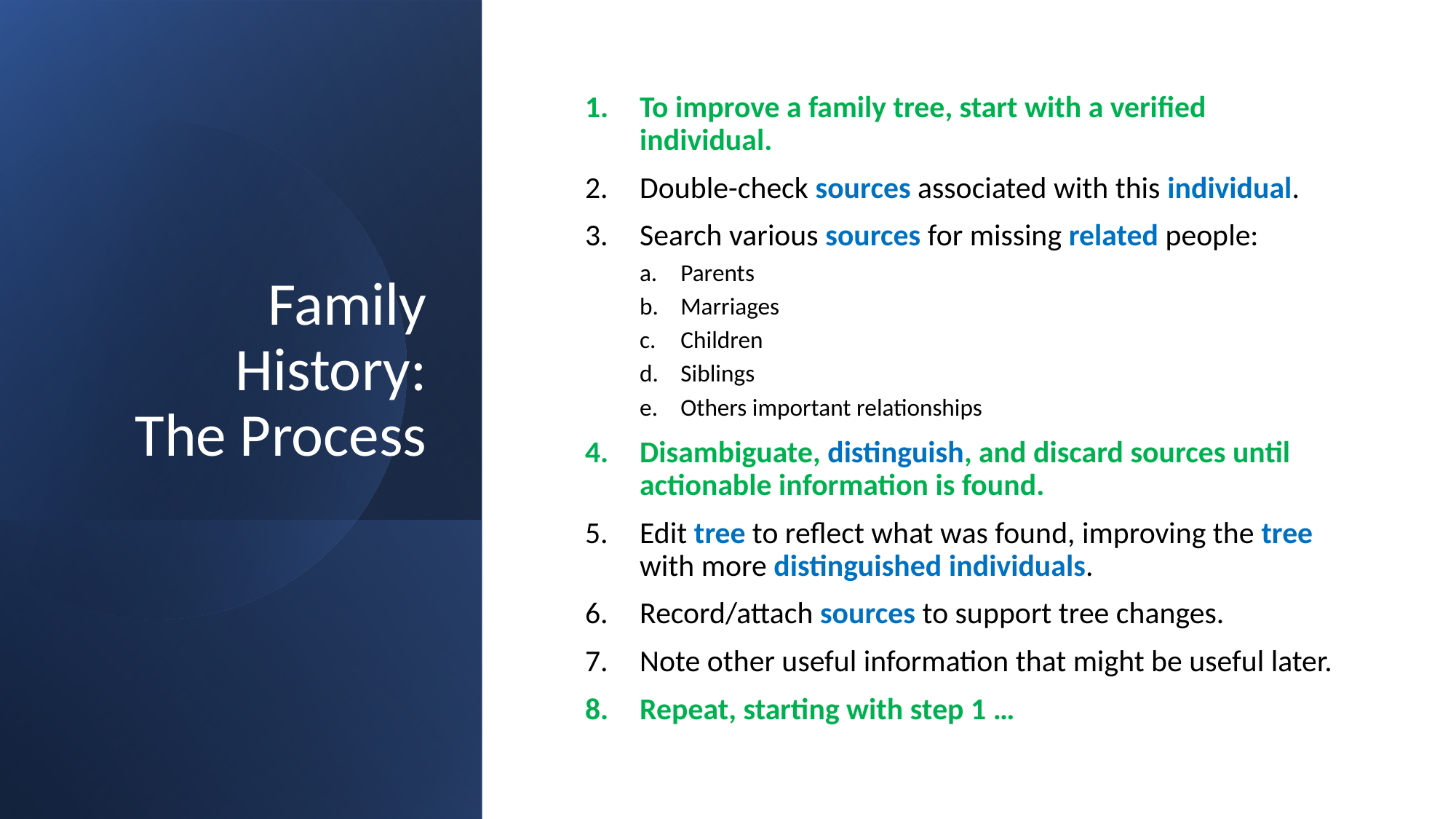

# Family History: The Process
To improve a family tree, start with a verified individual.
Double-check sources associated with this individual.
Search various sources for missing related people:
Parents
Marriages
Children
Siblings
Others important relationships
Disambiguate, distinguish, and discard sources until actionable information is found.
Edit tree to reflect what was found, improving the tree with more distinguished individuals.
Record/attach sources to support tree changes.
Note other useful information that might be useful later.
Repeat, starting with step 1 …